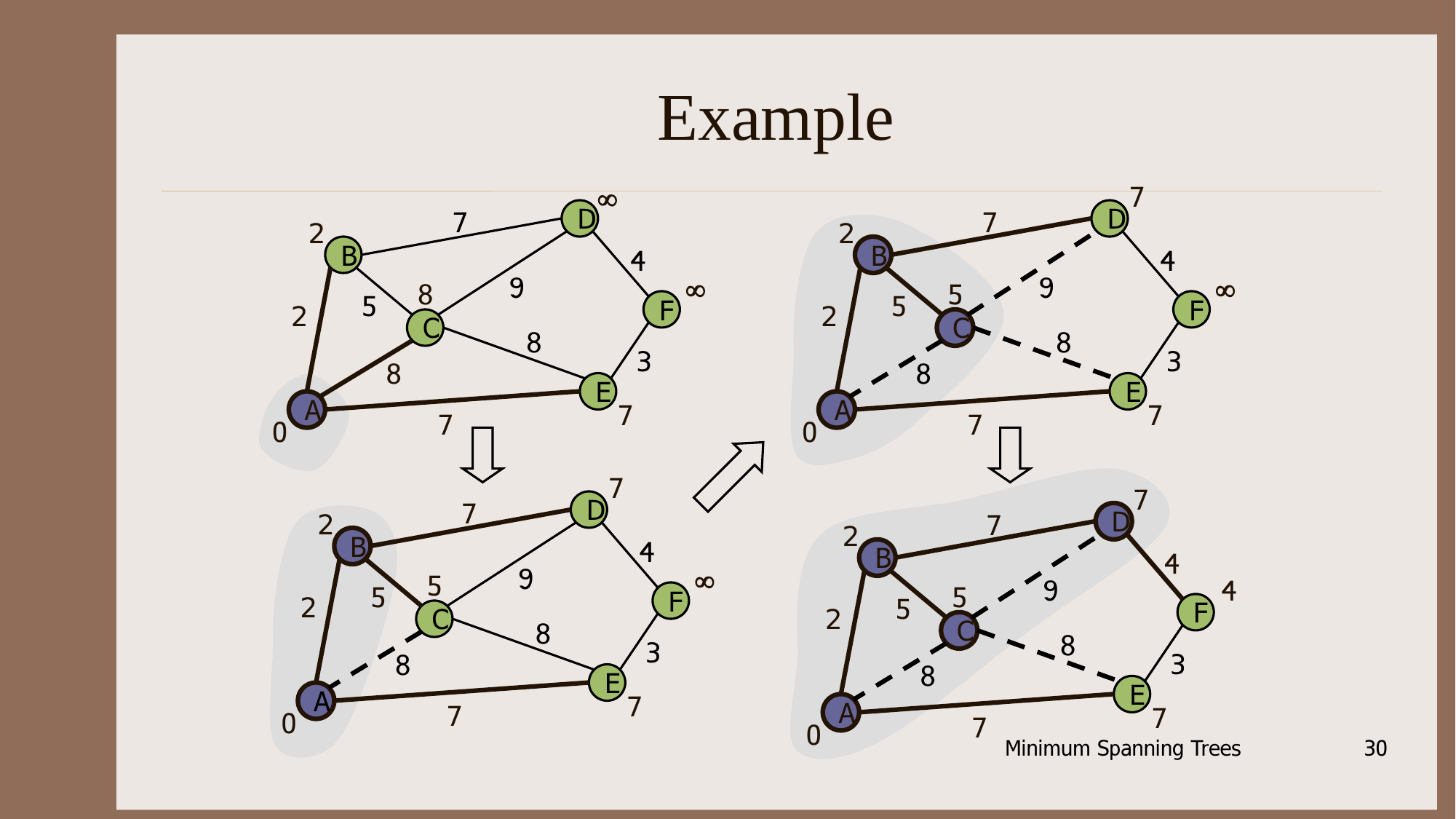

# Example
7
∞
D
D
7
7

2
2
B
B
4
4
9
∞
9
∞
8
5
5
5
F
F
2
2
C
C
8
8
3
3
8
8
E
E

A
A
7
7
7
7
0
0

7
7
D
7

2
7
D
2
B
4
B
4
9
∞
5
4
9
5
5
F
2
5
F
2
C
8
C
8
3
3
8
8
E
E
A
7
7
A
7
0
7
0
Minimum Spanning Trees
30